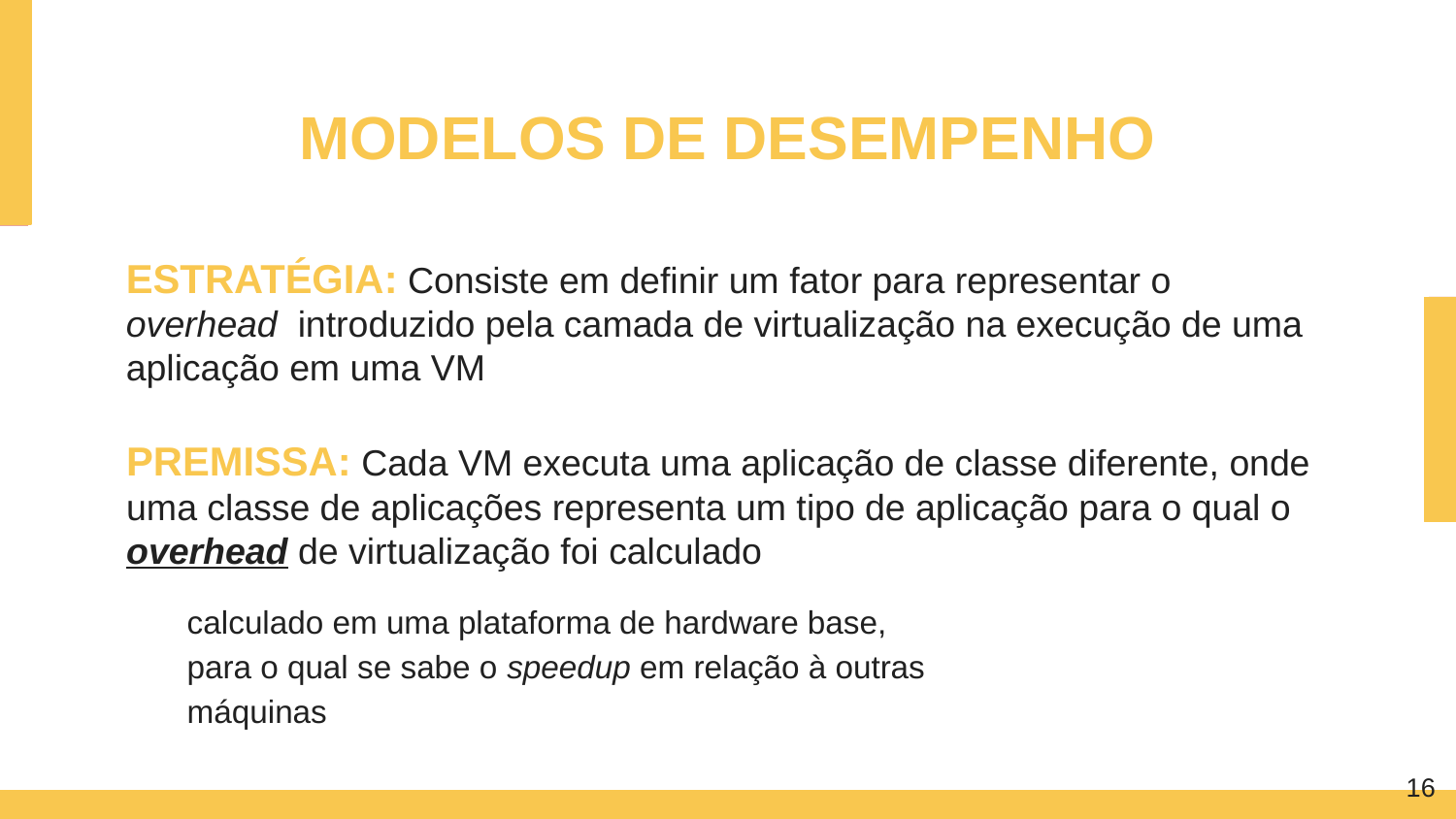

MODELOS DE DESEMPENHO

ESTRATÉGIA: Consiste em definir um fator para representar o overhead  introduzido pela camada de virtualização na execução de uma aplicação em uma VM

PREMISSA: Cada VM executa uma aplicação de classe diferente, onde uma classe de aplicações representa um tipo de aplicação para o qual o overhead de virtualização foi calculado

calculado em uma plataforma de hardware base,
para o qual se sabe o speedup em relação à outras máquinas
16